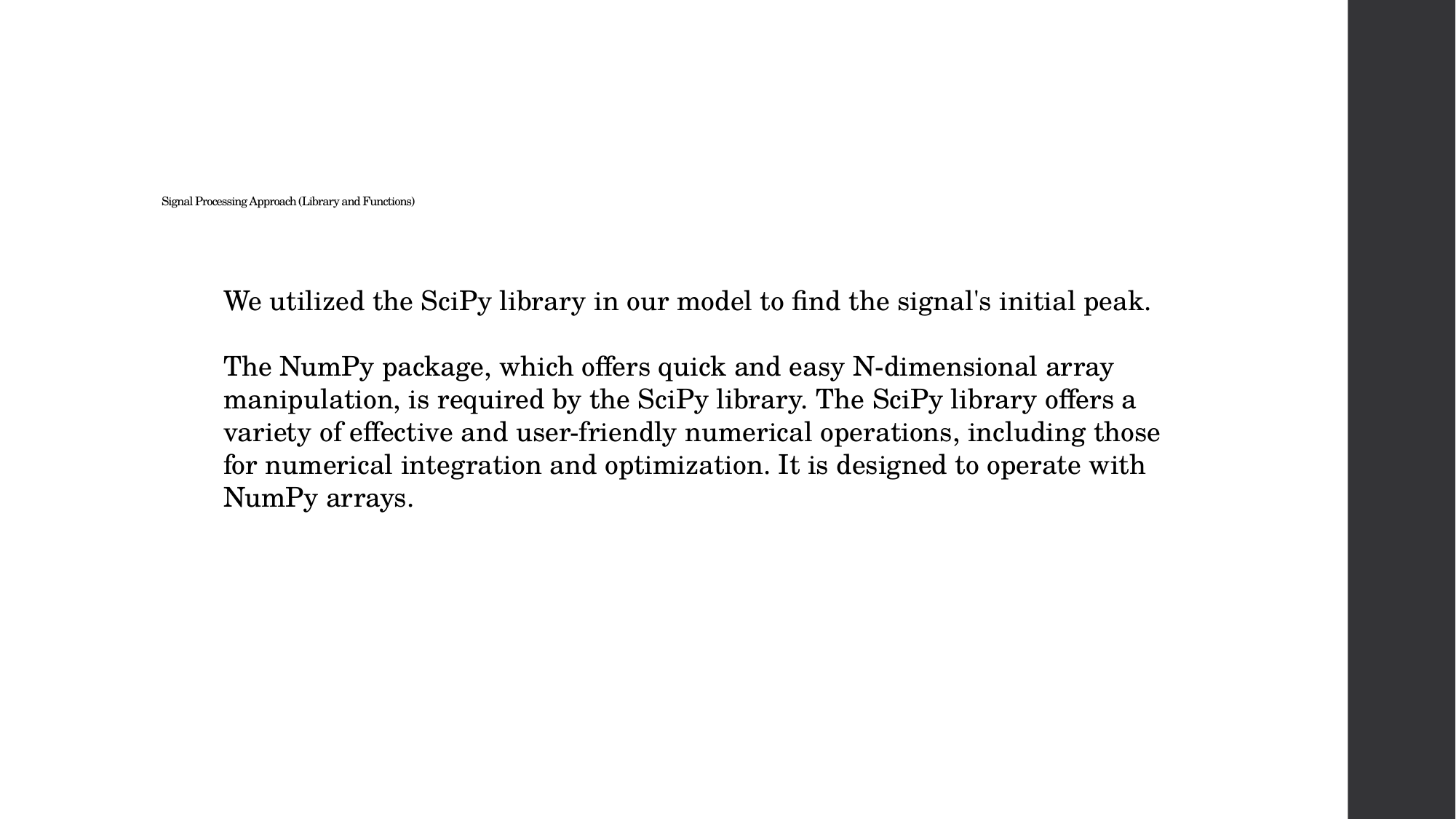

# Signal Processing Approach (Library and Functions)

We utilized the SciPy library in our model to find the signal's initial peak.

The NumPy package, which offers quick and easy N-dimensional array manipulation, is required by the SciPy library. The SciPy library offers a variety of effective and user-friendly numerical operations, including those for numerical integration and optimization. It is designed to operate with NumPy arrays.